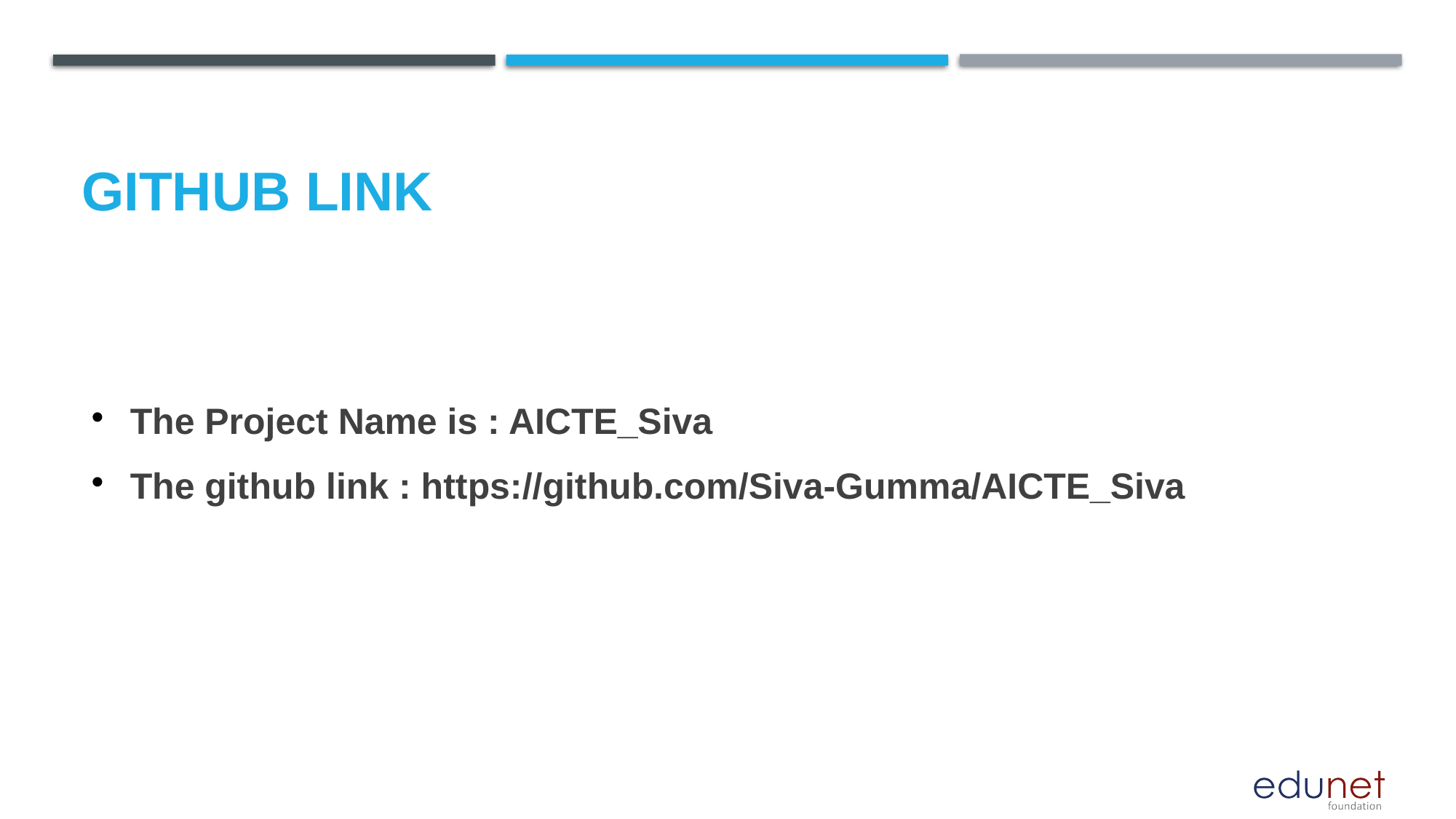

GitHub Link
The Project Name is : AICTE_Siva
The github link : https://github.com/Siva-Gumma/AICTE_Siva